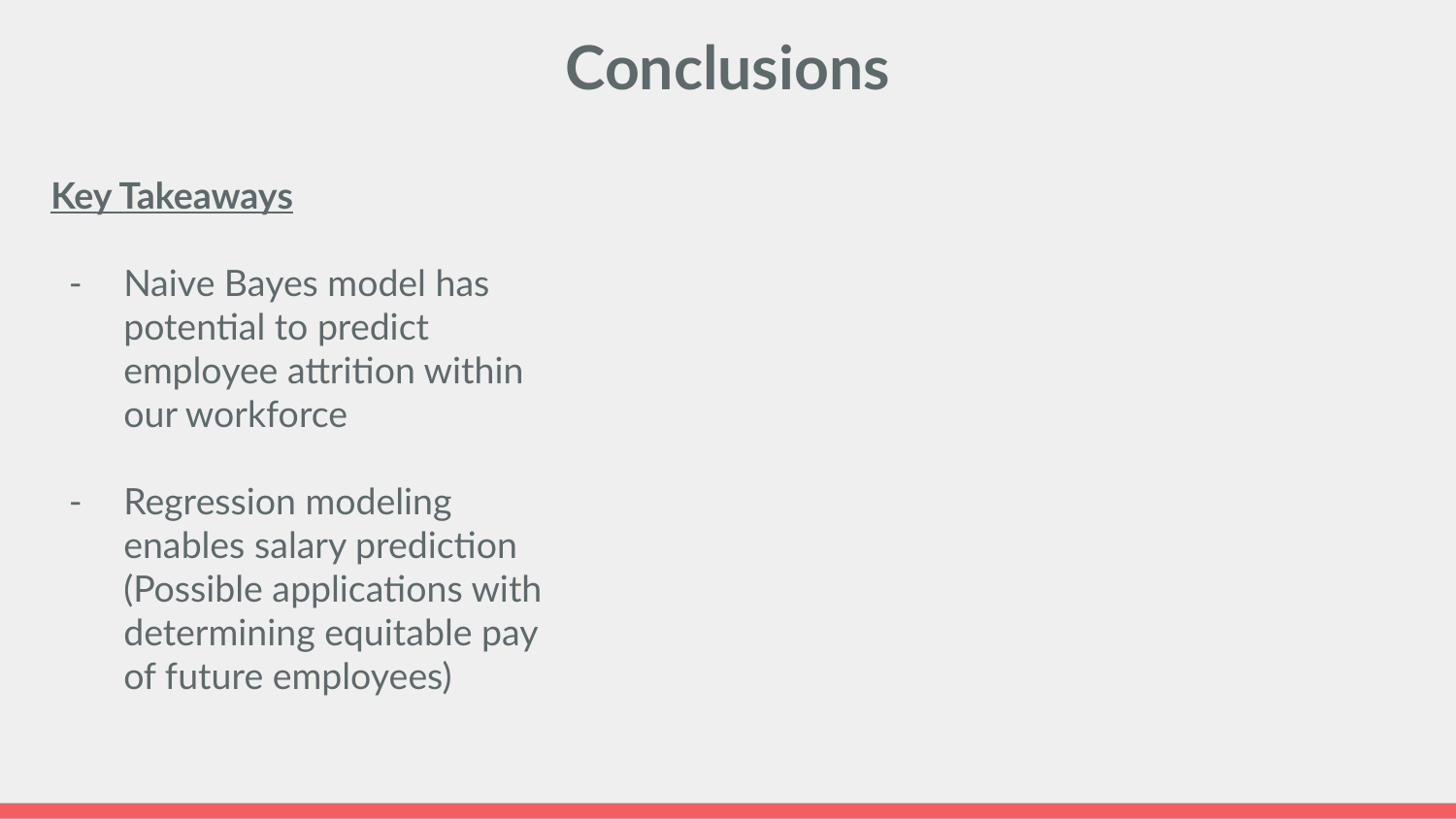

Conclusions
Key Takeaways

Naive Bayes model has potential to predict employee attrition within our workforce

Regression modeling enables salary prediction (Possible applications with determining equitable pay of future employees)